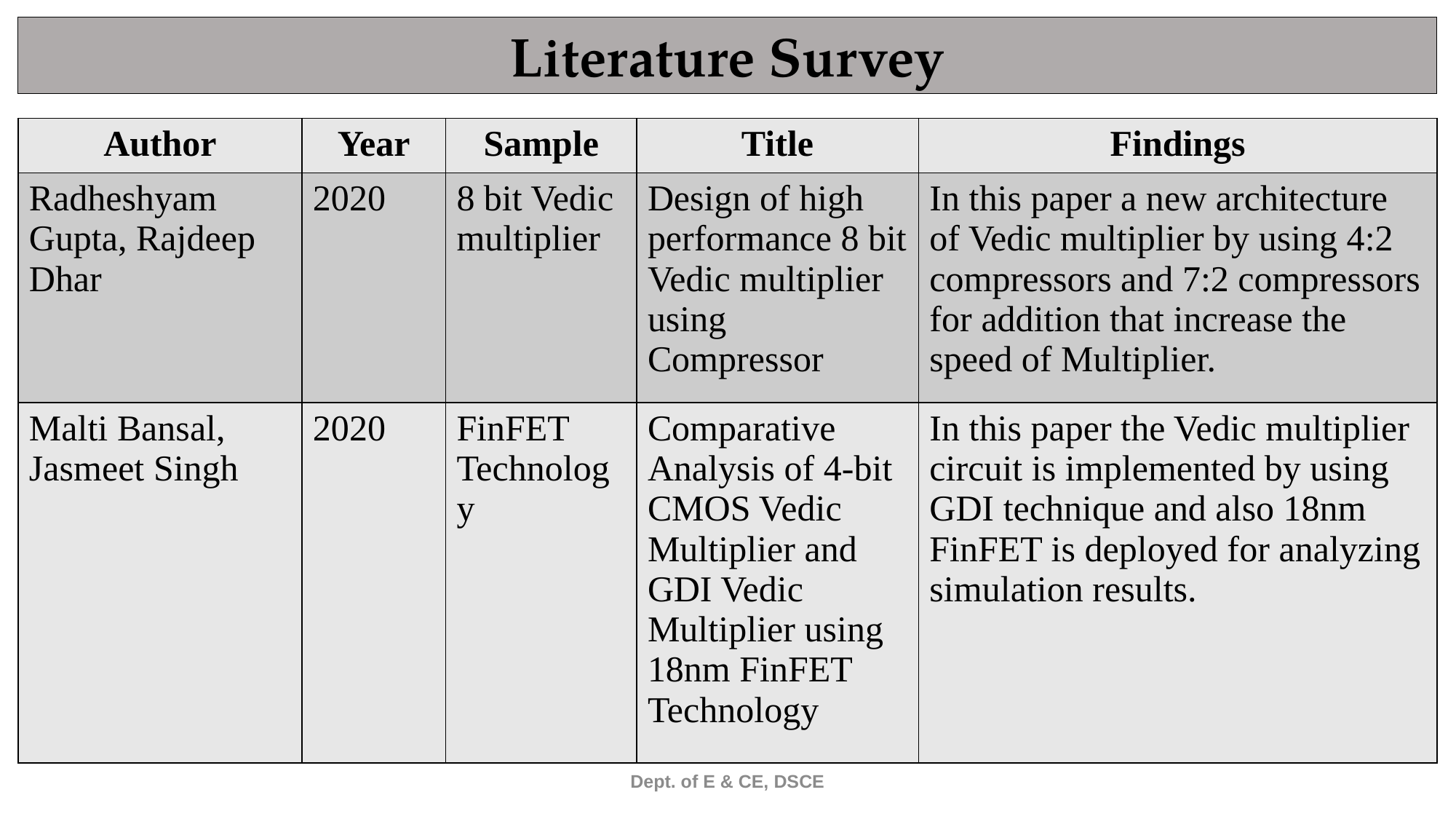

Literature Survey
| Author | Year | Sample | Title | Findings |
| --- | --- | --- | --- | --- |
| Radheshyam Gupta, Rajdeep Dhar | 2020 | 8 bit Vedic multiplier | Design of high performance 8 bit Vedic multiplier using Compressor | In this paper a new architecture of Vedic multiplier by using 4:2 compressors and 7:2 compressors for addition that increase the speed of Multiplier. |
| Malti Bansal, Jasmeet Singh | 2020 | FinFET Technology | Comparative Analysis of 4-bit CMOS Vedic Multiplier and GDI Vedic Multiplier using 18nm FinFET Technology | In this paper the Vedic multiplier circuit is implemented by using GDI technique and also 18nm FinFET is deployed for analyzing simulation results. |

Dept. of E & CE, DSCE
5